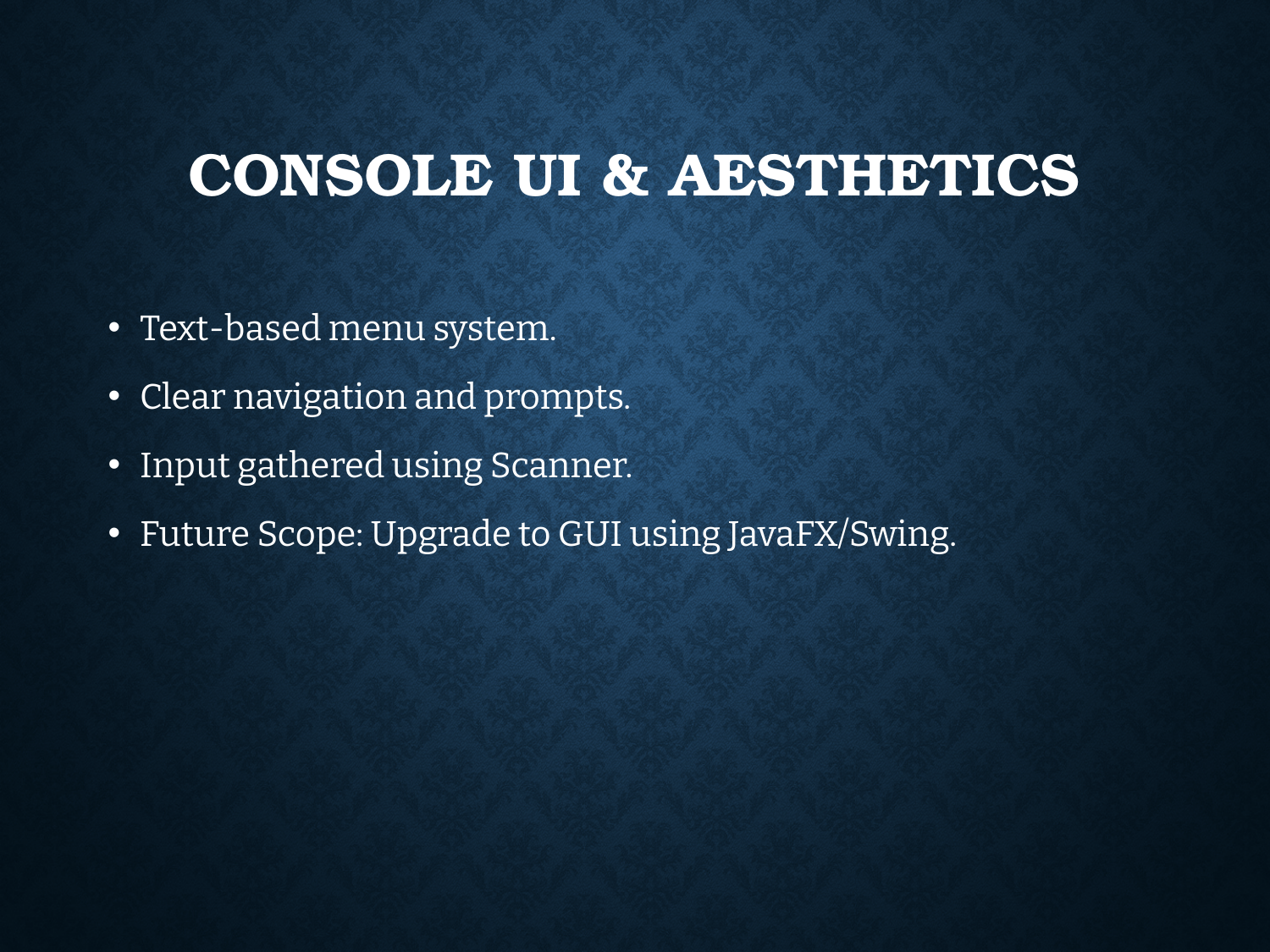

# Console UI & Aesthetics
Text-based menu system.
Clear navigation and prompts.
Input gathered using Scanner.
Future Scope: Upgrade to GUI using JavaFX/Swing.